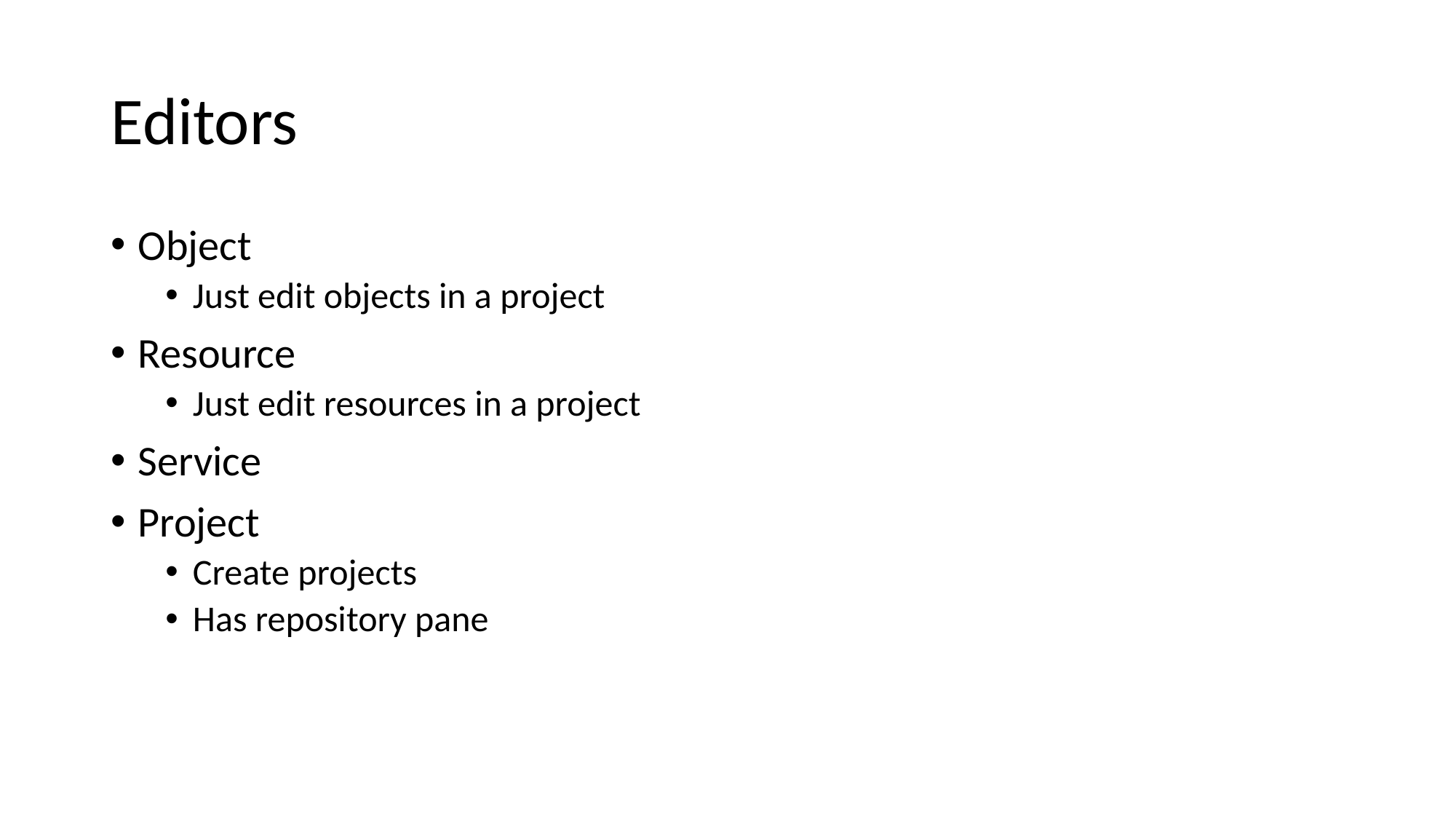

# Editors
Object
Just edit objects in a project
Resource
Just edit resources in a project
Service
Project
Create projects
Has repository pane